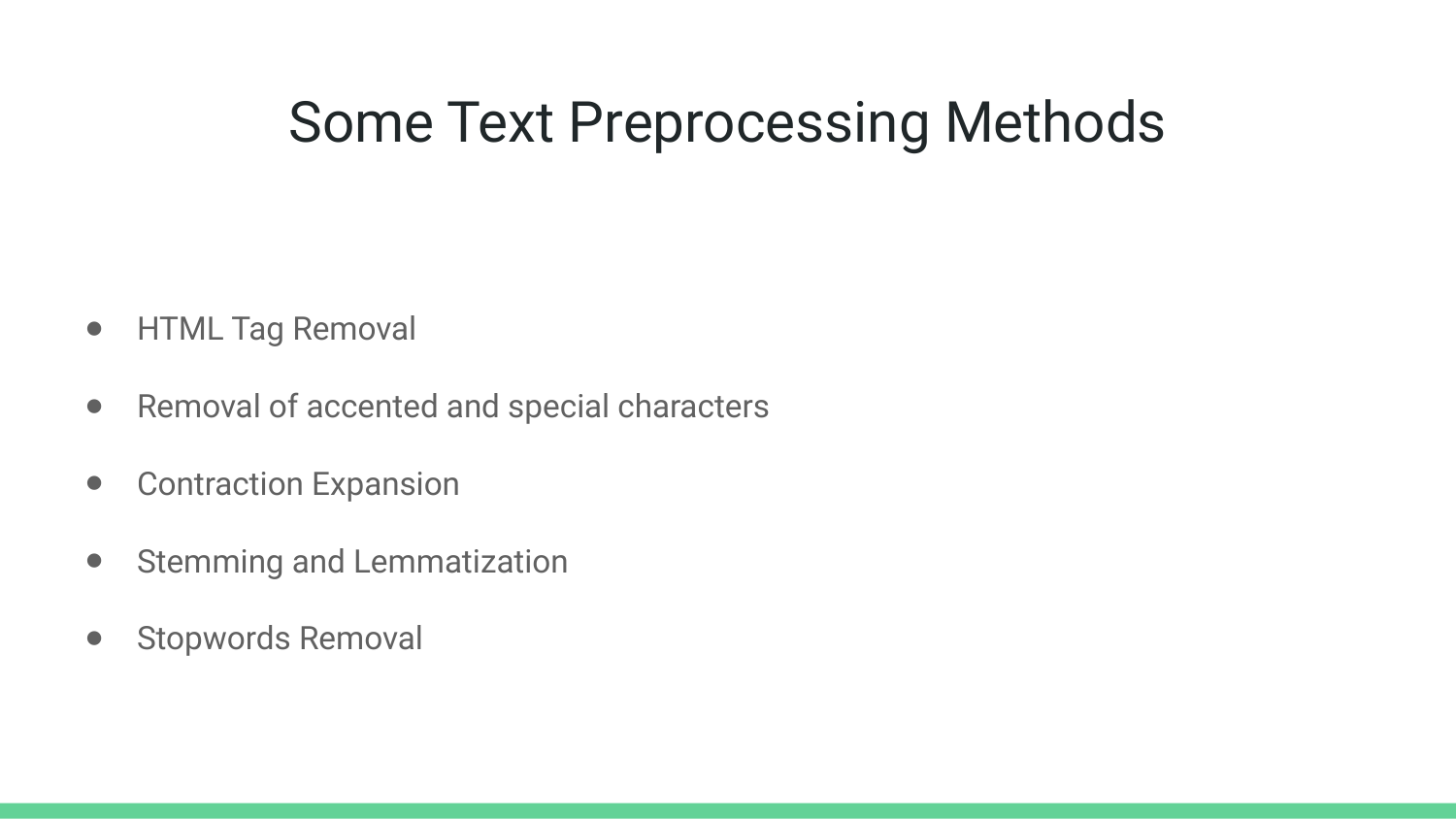

# Some Text Preprocessing Methods

HTML Tag Removal
Removal of accented and special characters
Contraction Expansion
Stemming and Lemmatization
Stopwords Removal